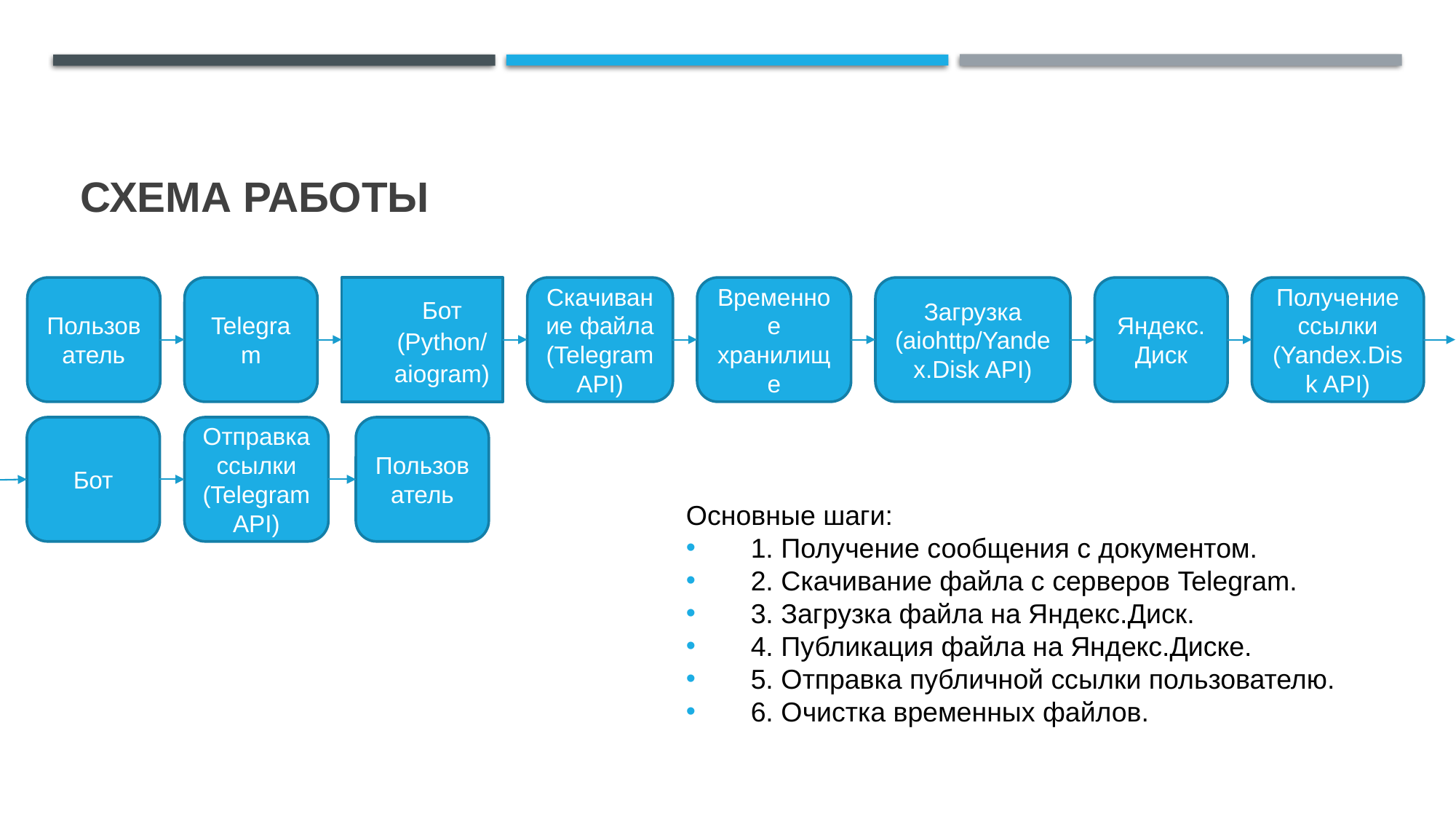

# Схема Работы
Скачивание файла (Telegram API)
Временное хранилище
Загрузка (aiohttp/Yandex.Disk API)
Яндекс.Диск
Получение ссылки (Yandex.Disk API)
Пользователь
Telegram
Бот (Python/aiogram)
Пользователь
Бот
Отправка ссылки (Telegram API)
Основные шаги:
    1. Получение сообщения с документом.
    2. Скачивание файла с серверов Telegram.
    3. Загрузка файла на Яндекс.Диск.
    4. Публикация файла на Яндекс.Диске.
    5. Отправка публичной ссылки пользователю.
    6. Очистка временных файлов.